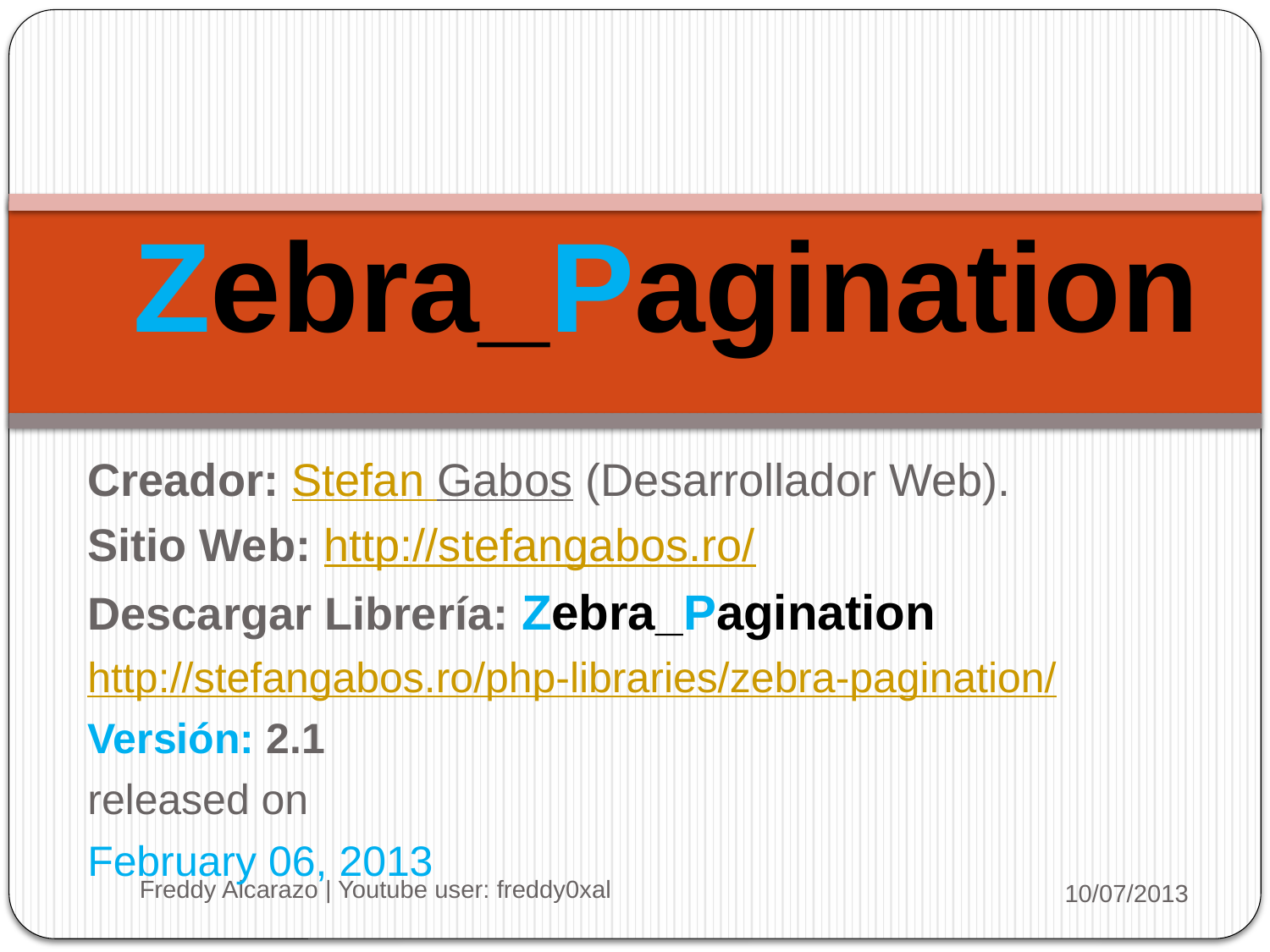

# Zebra_Pagination
Creador: Stefan Gabos (Desarrollador Web).
Sitio Web: http://stefangabos.ro/
Descargar Librería: Zebra_Pagination
http://stefangabos.ro/php-libraries/zebra-pagination/
Versión: 2.1
released on
February 06, 2013

Freddy Alcarazo | Youtube user: freddy0xal
10/07/2013